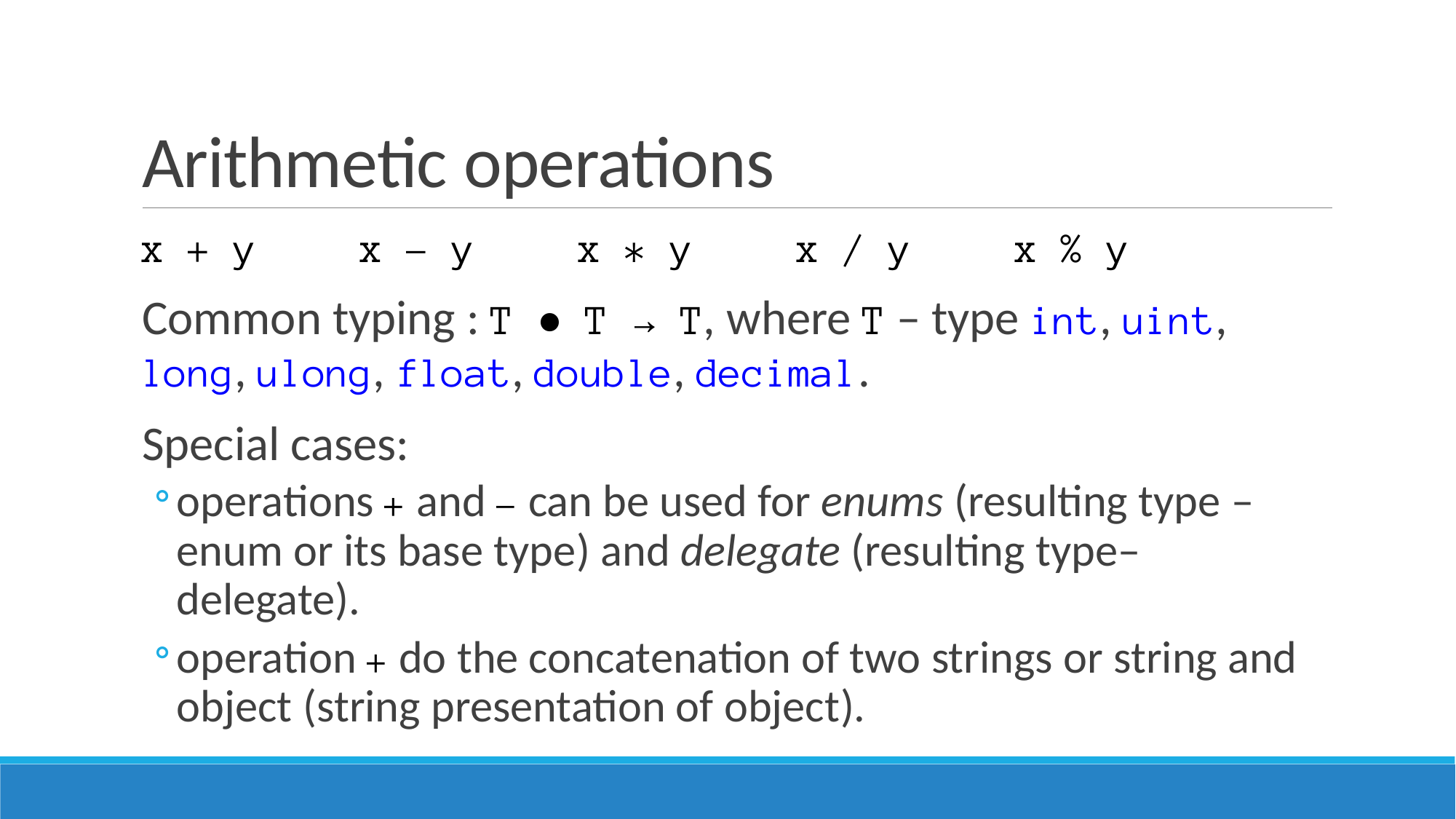

# Arithmetic operations
x + y	x – y	x * y	x / y	x % y
Common typing : T ● T → T, where T – type int, uint, long, ulong, float, double, decimal.
Special cases:
operations + and – can be used for enums (resulting type – enum or its base type) and delegate (resulting type– delegate).
operation + do the concatenation of two strings or string and object (string presentation of object).